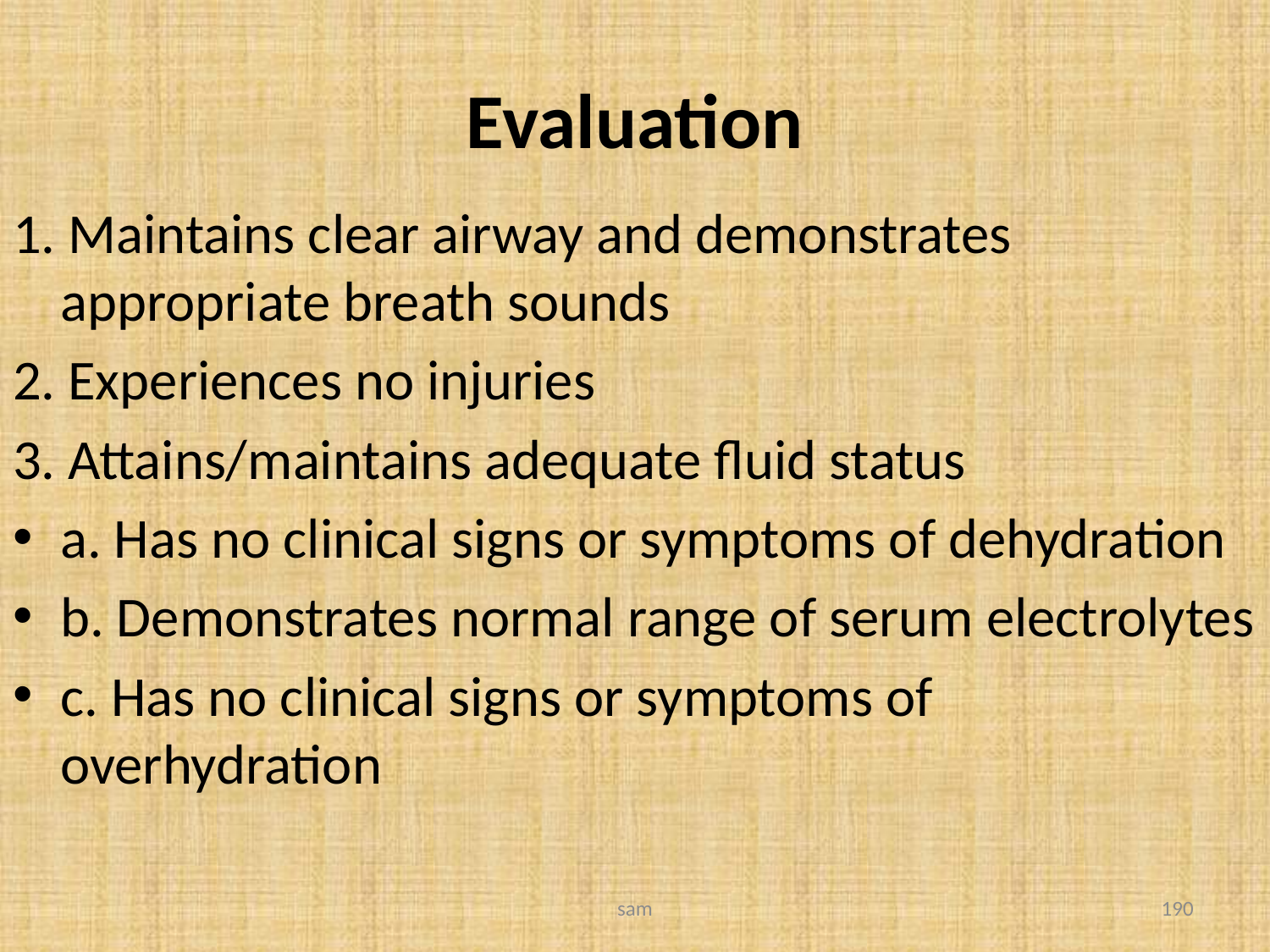

# Evaluation
1. Maintains clear airway and demonstrates appropriate breath sounds
2. Experiences no injuries
3. Attains/maintains adequate fluid status
a. Has no clinical signs or symptoms of dehydration
b. Demonstrates normal range of serum electrolytes
c. Has no clinical signs or symptoms of overhydration
sam
190